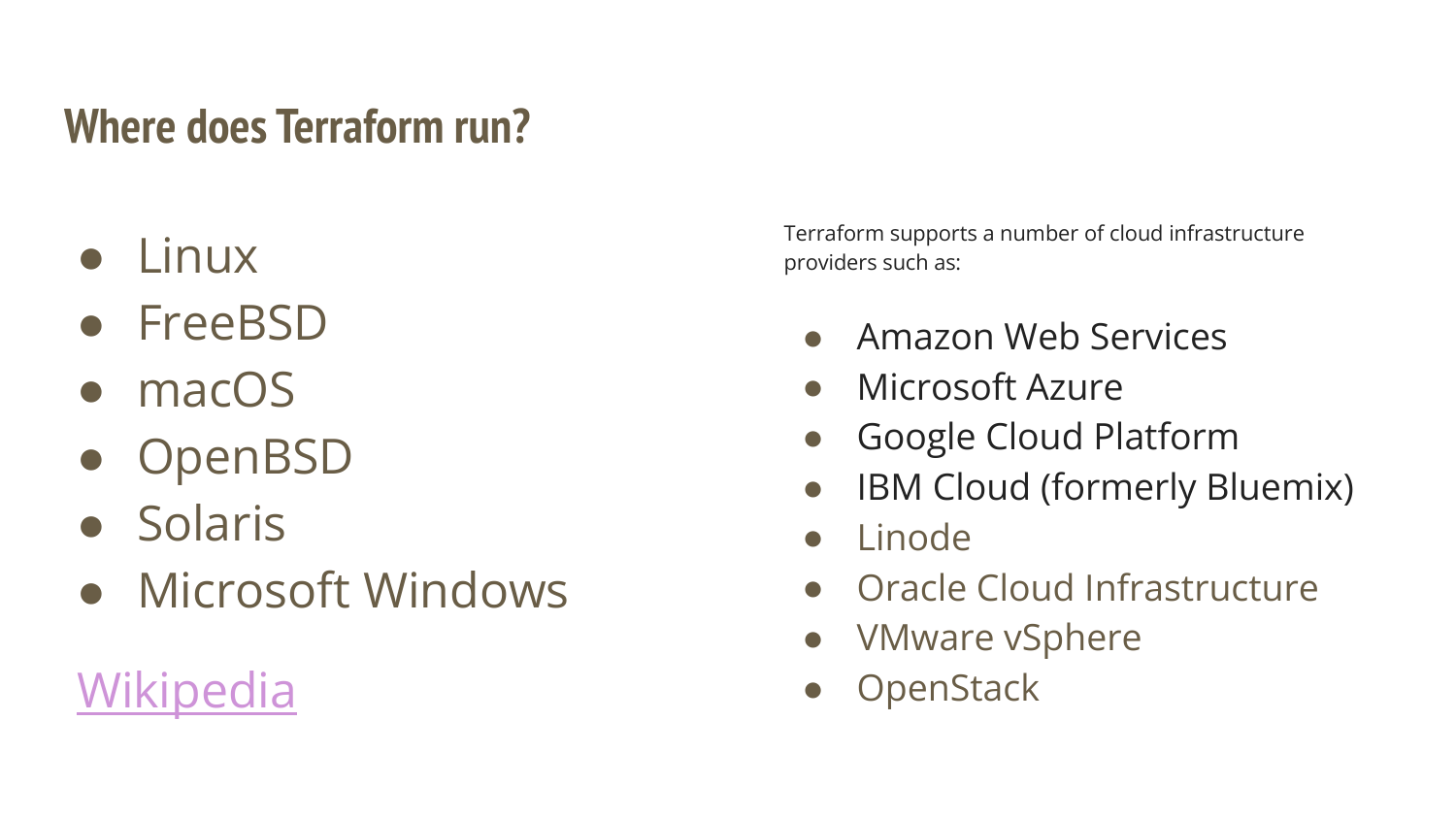

# Where does Terraform run?
Linux
FreeBSD
macOS
OpenBSD
Solaris
Microsoft Windows
 Wikipedia
Terraform supports a number of cloud infrastructure providers such as:
Amazon Web Services
Microsoft Azure
Google Cloud Platform
IBM Cloud (formerly Bluemix)
Linode
Oracle Cloud Infrastructure
VMware vSphere
OpenStack